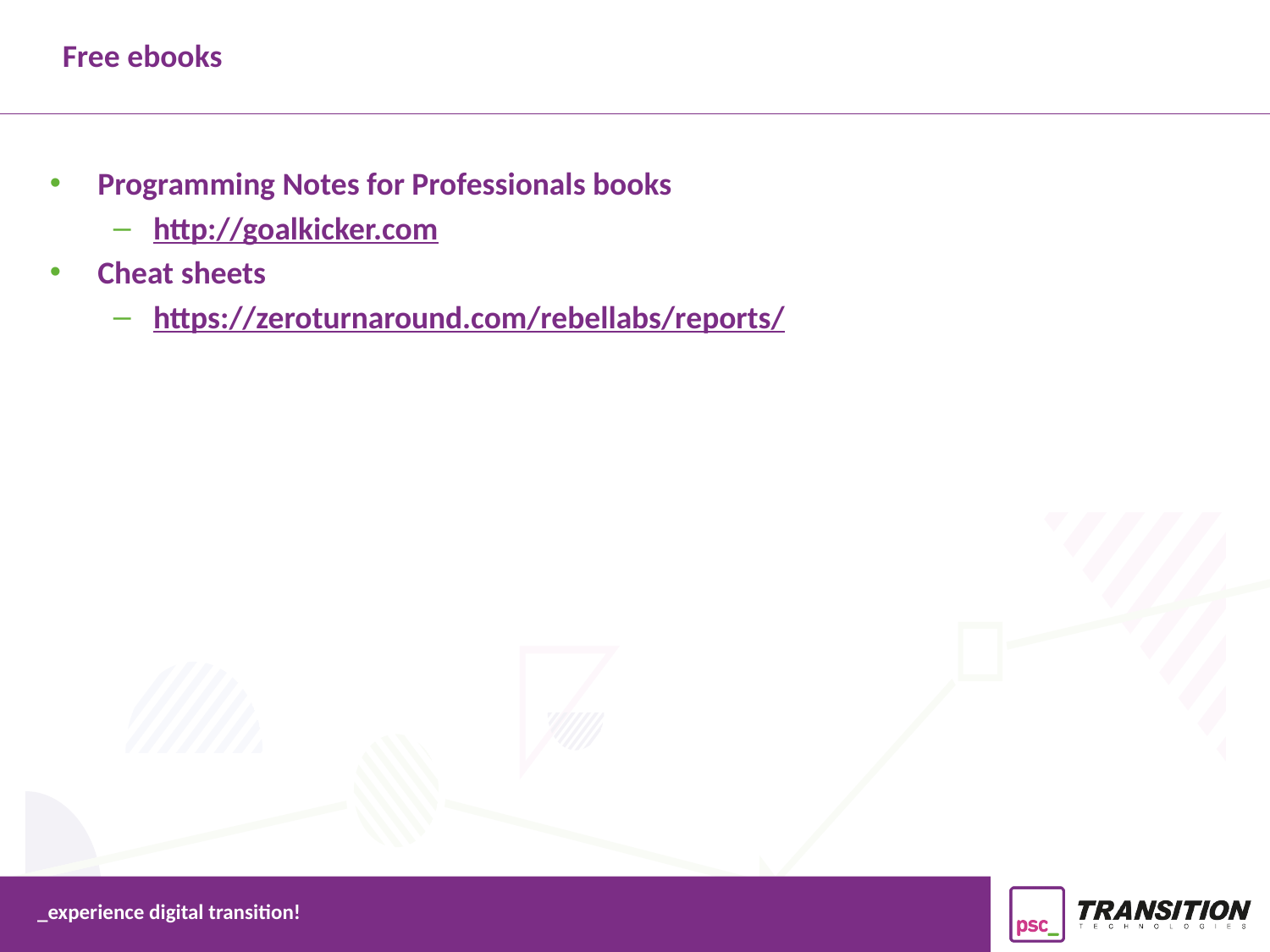

Free ebooks
Programming Notes for Professionals books
http://goalkicker.com
Cheat sheets
https://zeroturnaround.com/rebellabs/reports/